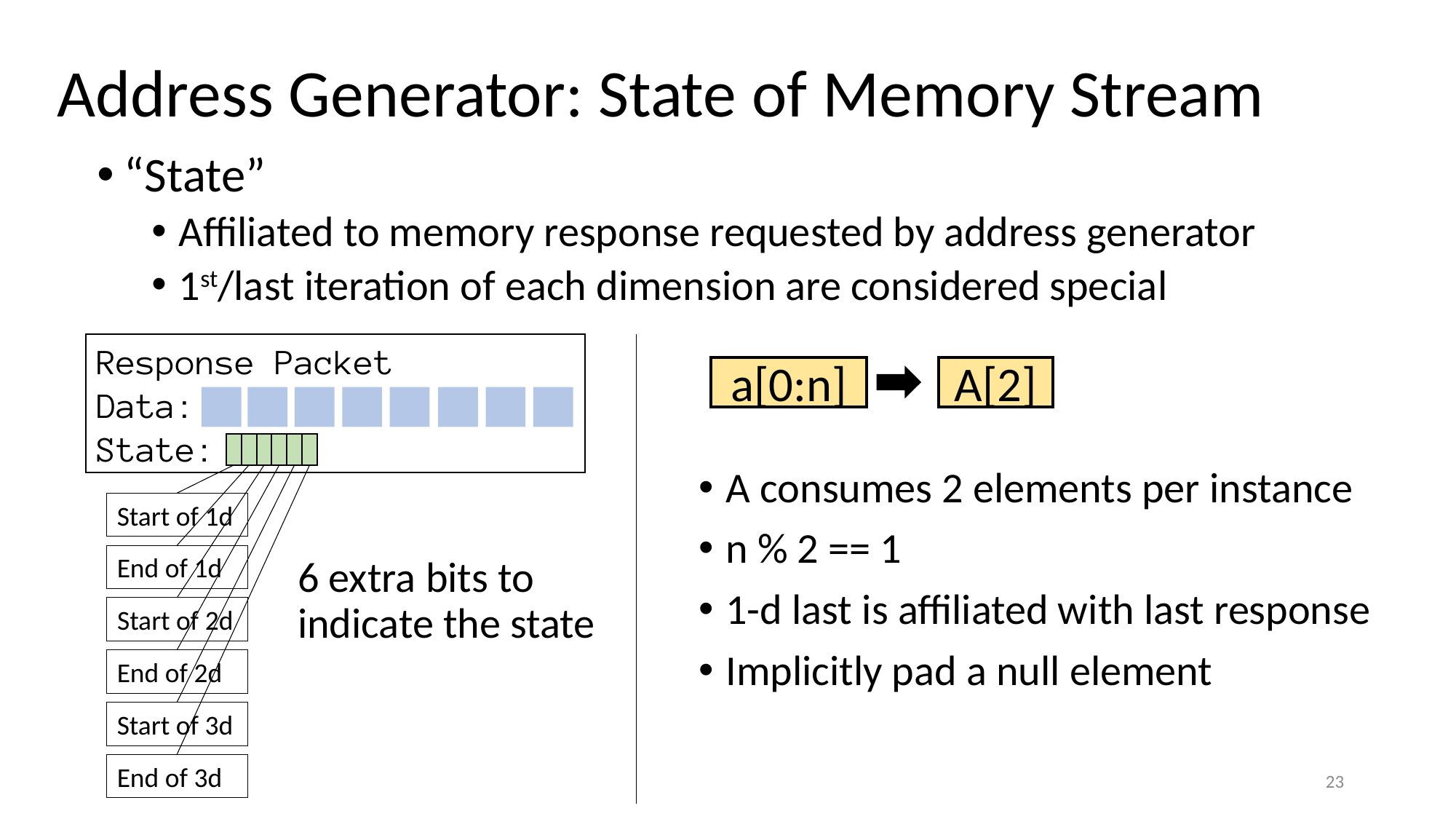

# Address Generator: State of Memory Stream
“State”
Affiliated to memory response requested by address generator
1st/last iteration of each dimension are considered special
Response Packet
Data:
State:
a[0:n]
A[2]

A consumes 2 elements per instance
n % 2 == 1
1-d last is affiliated with last response
Implicitly pad a null element
Start of 1d
End of 1d
6 extra bits to indicate the state
Start of 2d
End of 2d
Start of 3d
End of 3d
23